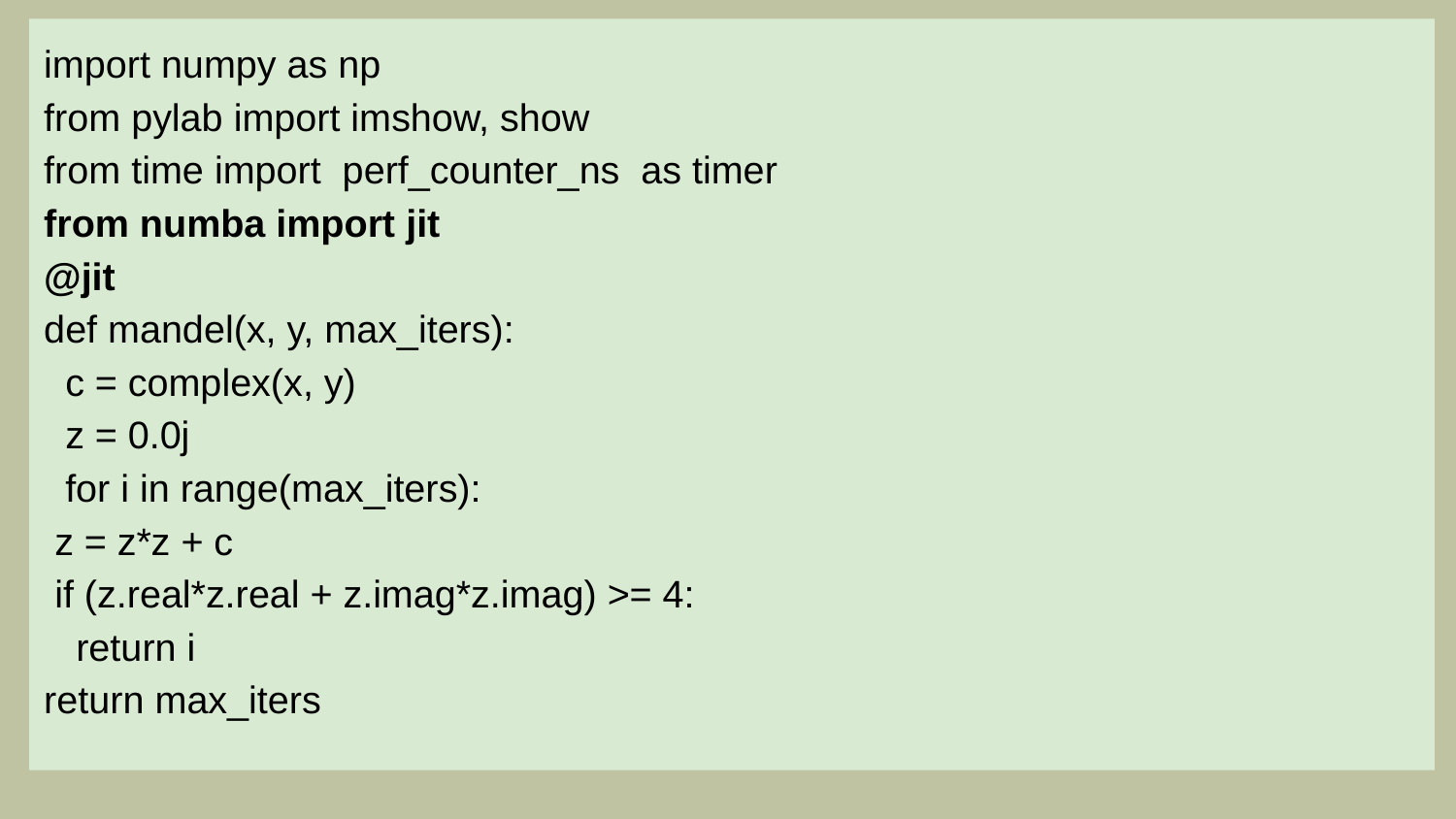

import numpy as np
from pylab import imshow, show
from time import  perf_counter_ns  as timer
from numba import jit
@jit
def mandel(x, y, max_iters):
  c = complex(x, y)
  z = 0.0j
  for i in range(max_iters):
 z = z*z + c
 if (z.real*z.real + z.imag*z.imag) >= 4:
   return i
return max_iters